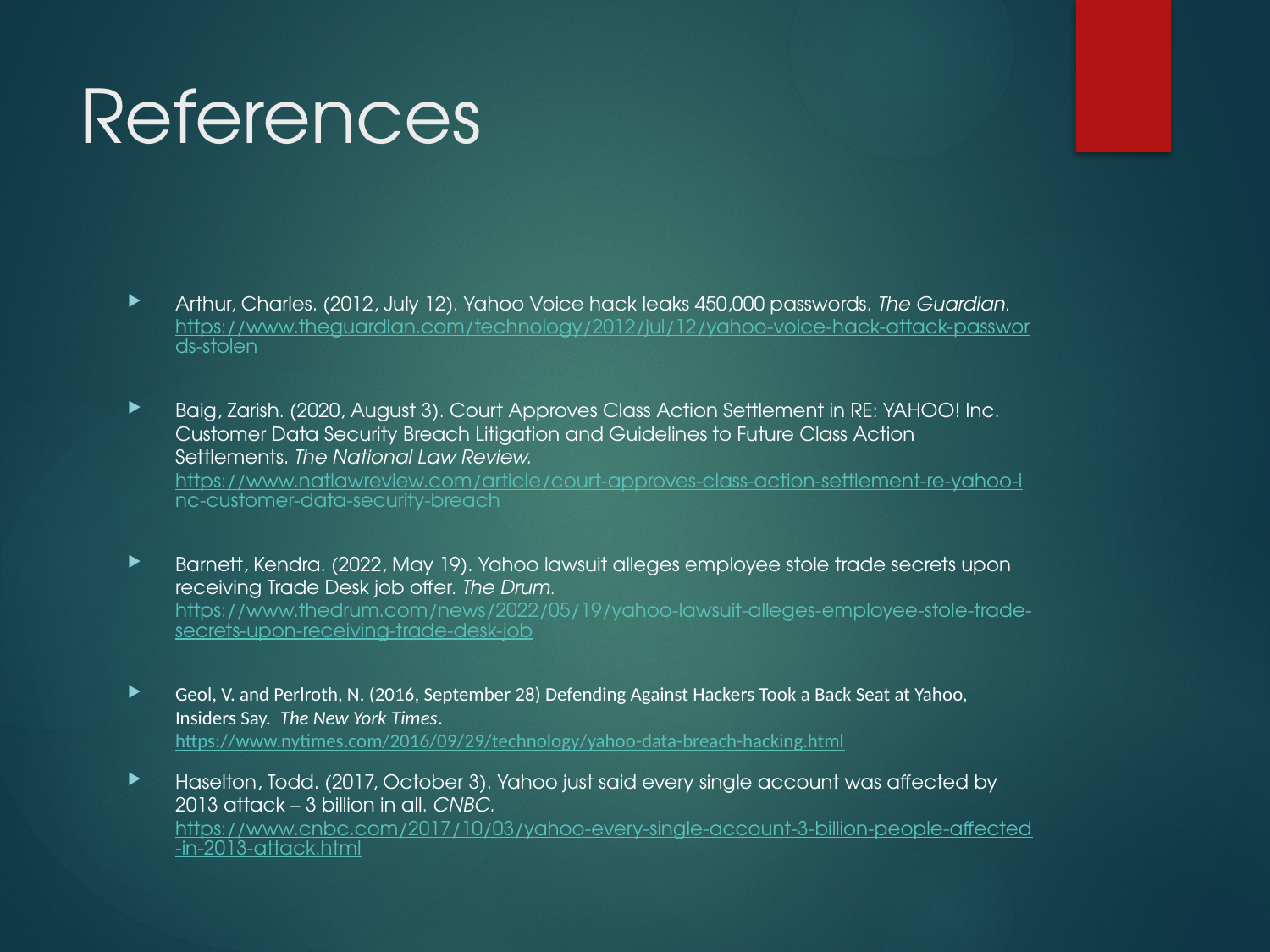

# References
Arthur, Charles. (2012, July 12). Yahoo Voice hack leaks 450,000 passwords. The Guardian. https://www.theguardian.com/technology/2012/jul/12/yahoo-voice-hack-attack-passwords-stolen
Baig, Zarish. (2020, August 3). Court Approves Class Action Settlement in RE: YAHOO! Inc. Customer Data Security Breach Litigation and Guidelines to Future Class Action Settlements. The National Law Review. https://www.natlawreview.com/article/court-approves-class-action-settlement-re-yahoo-inc-customer-data-security-breach
Barnett, Kendra. (2022, May 19). Yahoo lawsuit alleges employee stole trade secrets upon receiving Trade Desk job offer. The Drum. https://www.thedrum.com/news/2022/05/19/yahoo-lawsuit-alleges-employee-stole-trade-secrets-upon-receiving-trade-desk-job
Geol, V. and Perlroth, N. (2016, September 28) Defending Against Hackers Took a Back Seat at Yahoo, Insiders Say.  The New York Times.  https://www.nytimes.com/2016/09/29/technology/yahoo-data-breach-hacking.html
Haselton, Todd. (2017, October 3). Yahoo just said every single account was affected by 2013 attack – 3 billion in all. CNBC. https://www.cnbc.com/2017/10/03/yahoo-every-single-account-3-billion-people-affected-in-2013-attack.html